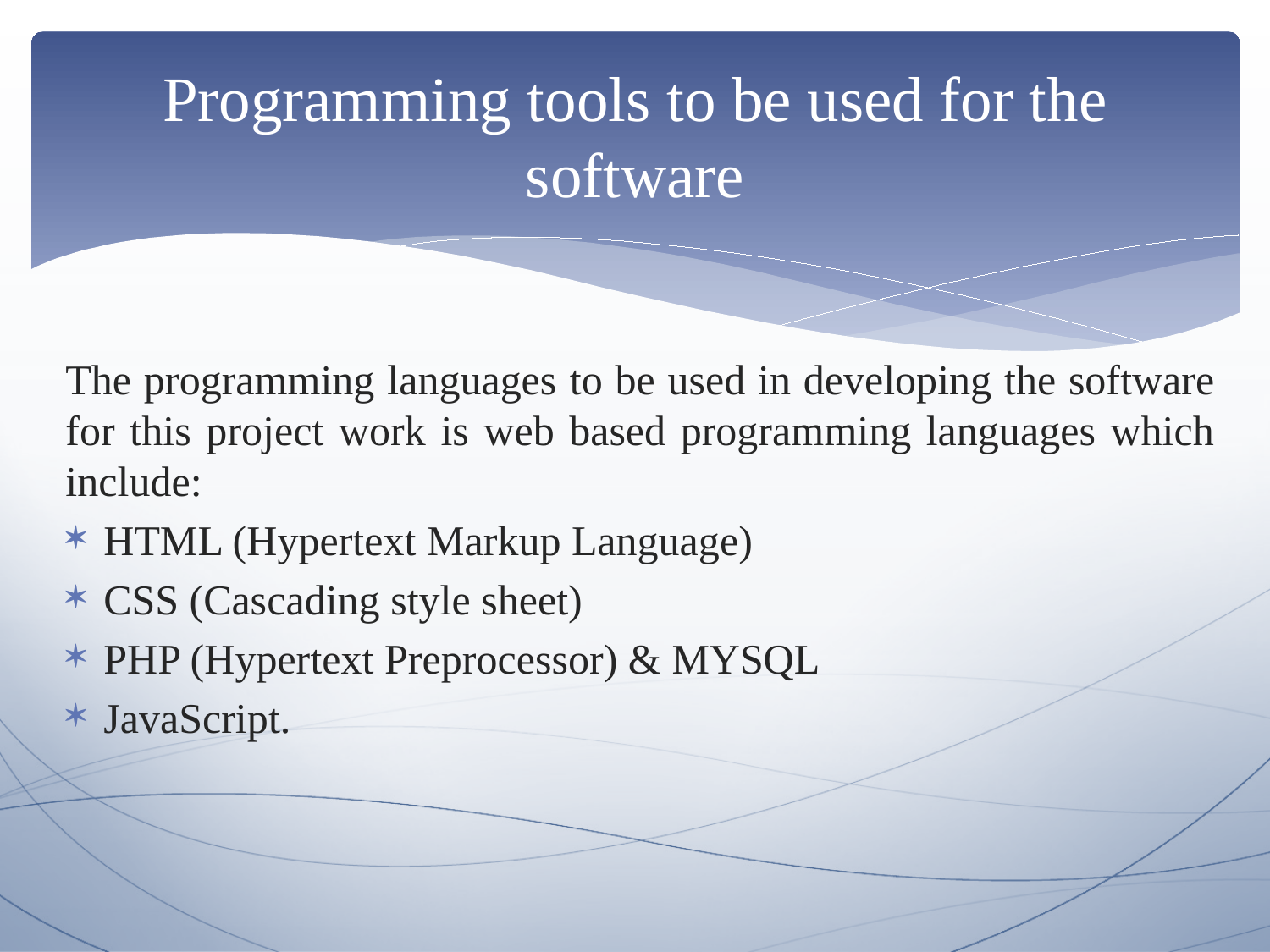

# Programming tools to be used for the software
The programming languages to be used in developing the software for this project work is web based programming languages which include:
HTML (Hypertext Markup Language)
CSS (Cascading style sheet)
PHP (Hypertext Preprocessor) & MYSQL
JavaScript.